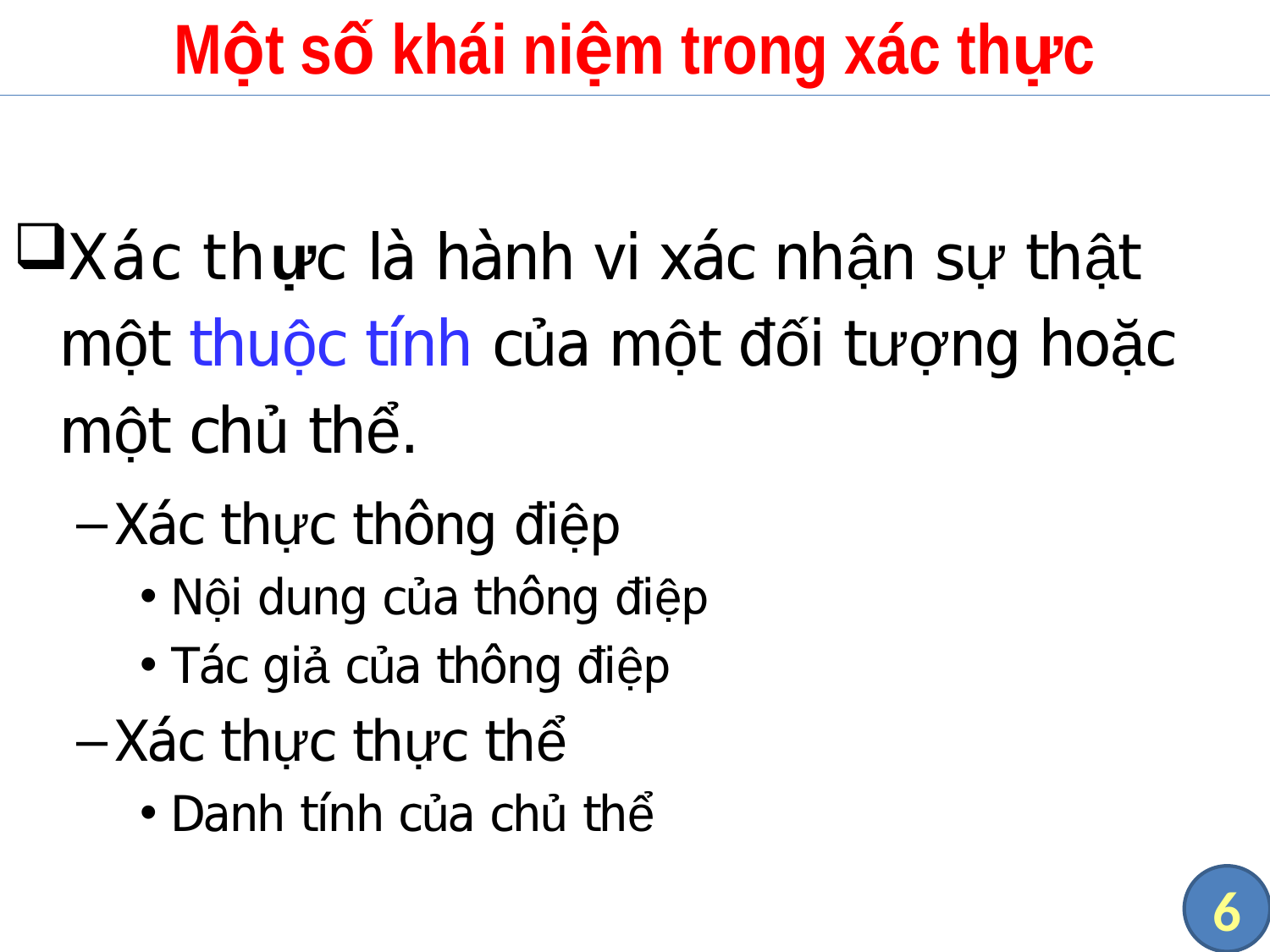

# Một số khái niệm trong xác thực
Xác thực là hành vi xác nhận sự thật một thuộc tính của một đối tượng hoặc một chủ thể.
Xác thực thông điệp
Nội dung của thông điệp
Tác giả của thông điệp
Xác thực thực thể
Danh tính của chủ thể
6